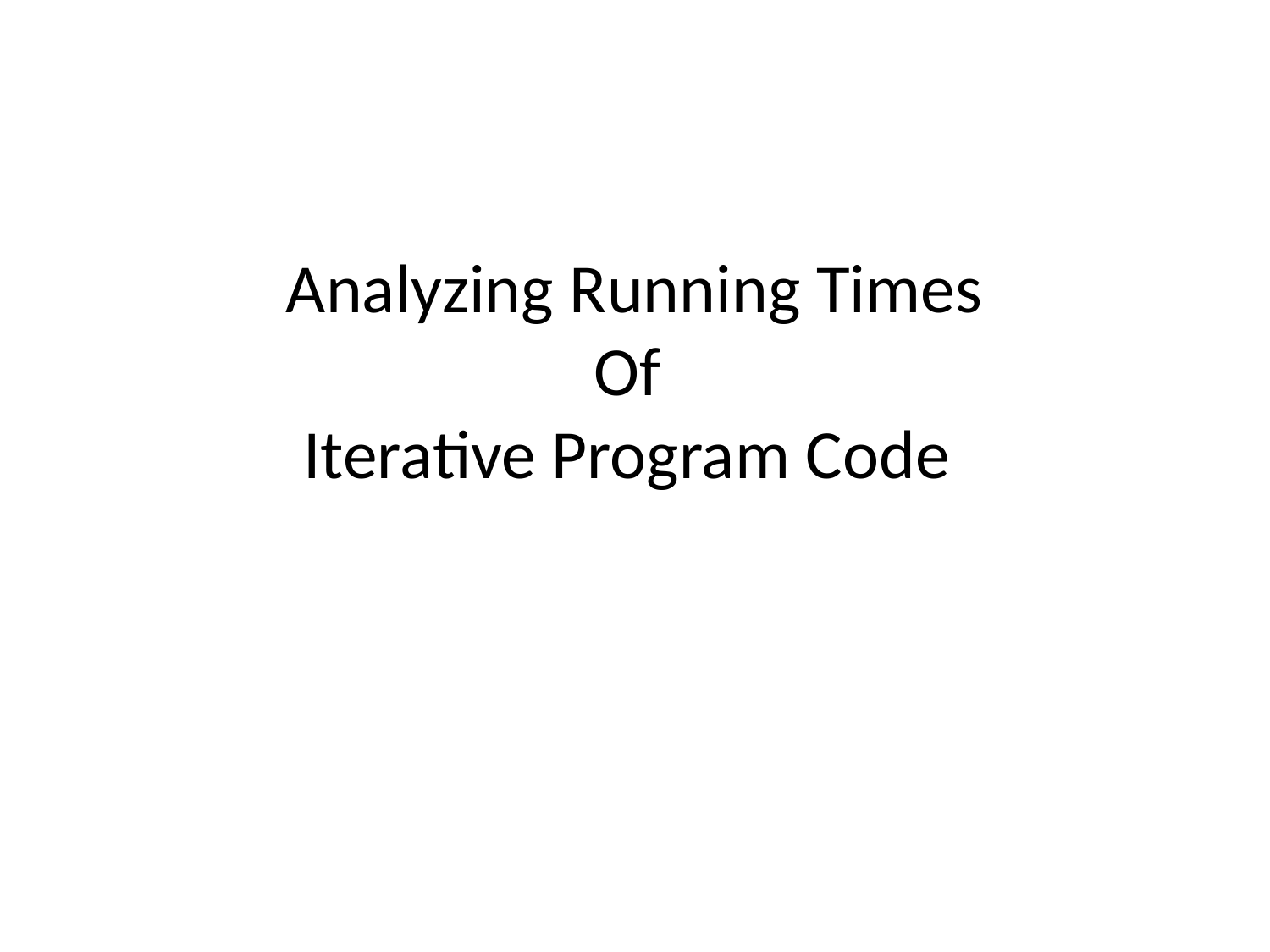

# Analyzing Running Times Of Iterative Program Code